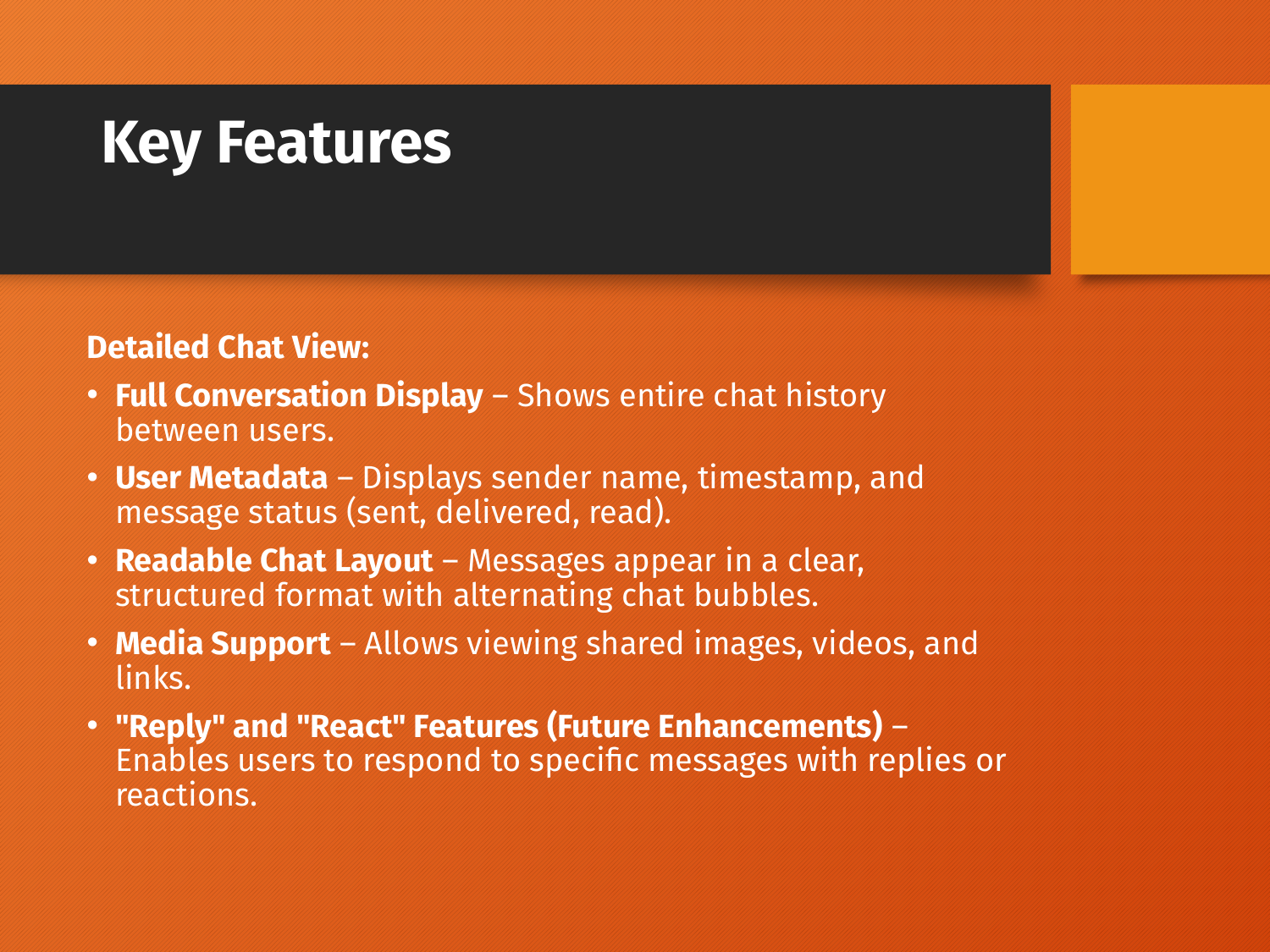

# Key Features
Detailed Chat View:
Full Conversation Display – Shows entire chat history between users.
User Metadata – Displays sender name, timestamp, and message status (sent, delivered, read).
Readable Chat Layout – Messages appear in a clear, structured format with alternating chat bubbles.
Media Support – Allows viewing shared images, videos, and links.
"Reply" and "React" Features (Future Enhancements) – Enables users to respond to specific messages with replies or reactions.